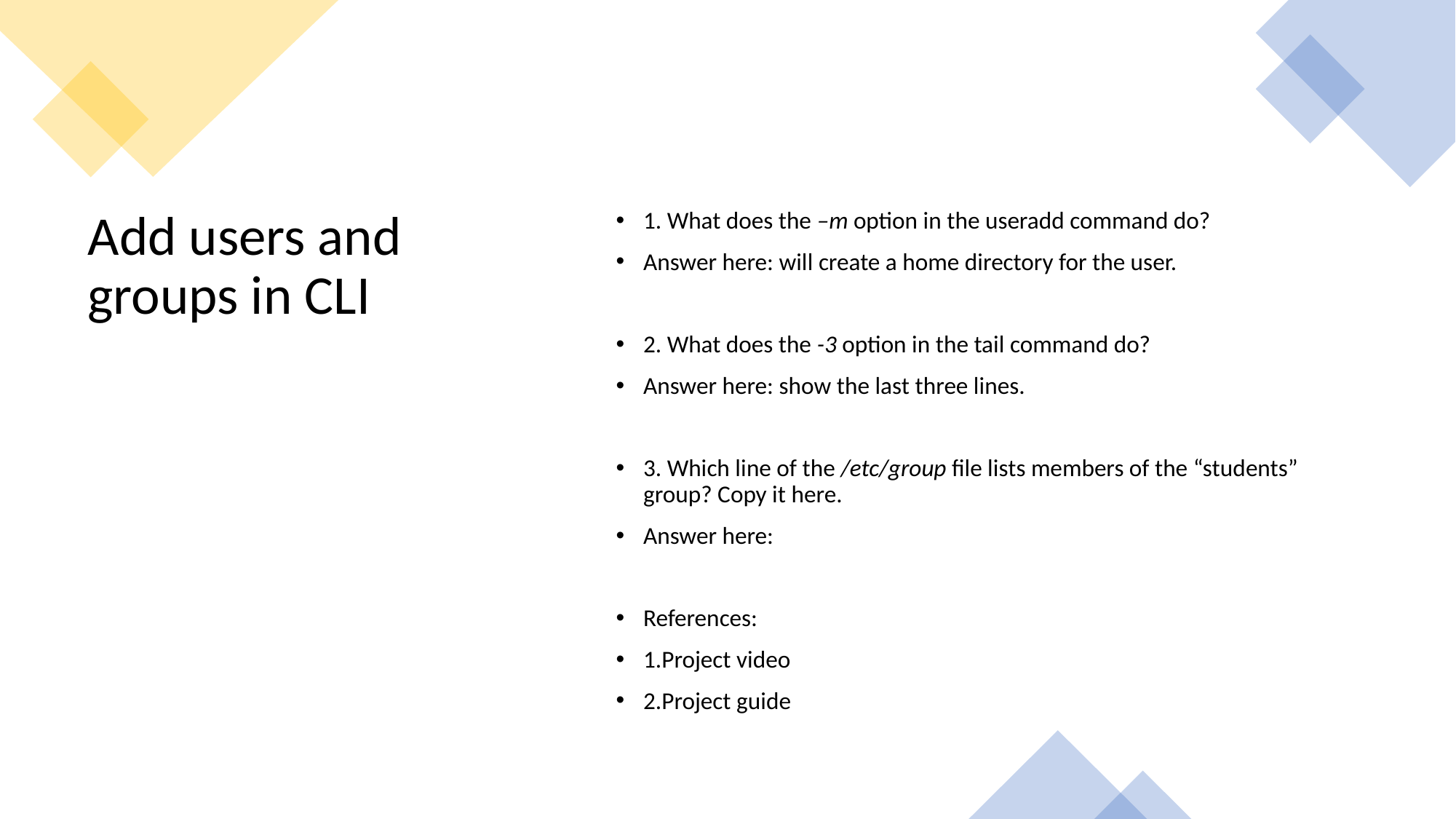

1. What does the –m option in the useradd command do?
Answer here: will create a home directory for the user.

2. What does the -3 option in the tail command do?
Answer here: show the last three lines.

3. Which line of the /etc/group file lists members of the “students” group? Copy it here.
Answer here:

References:
1.Project video
2.Project guide

# Add users and groups in CLI